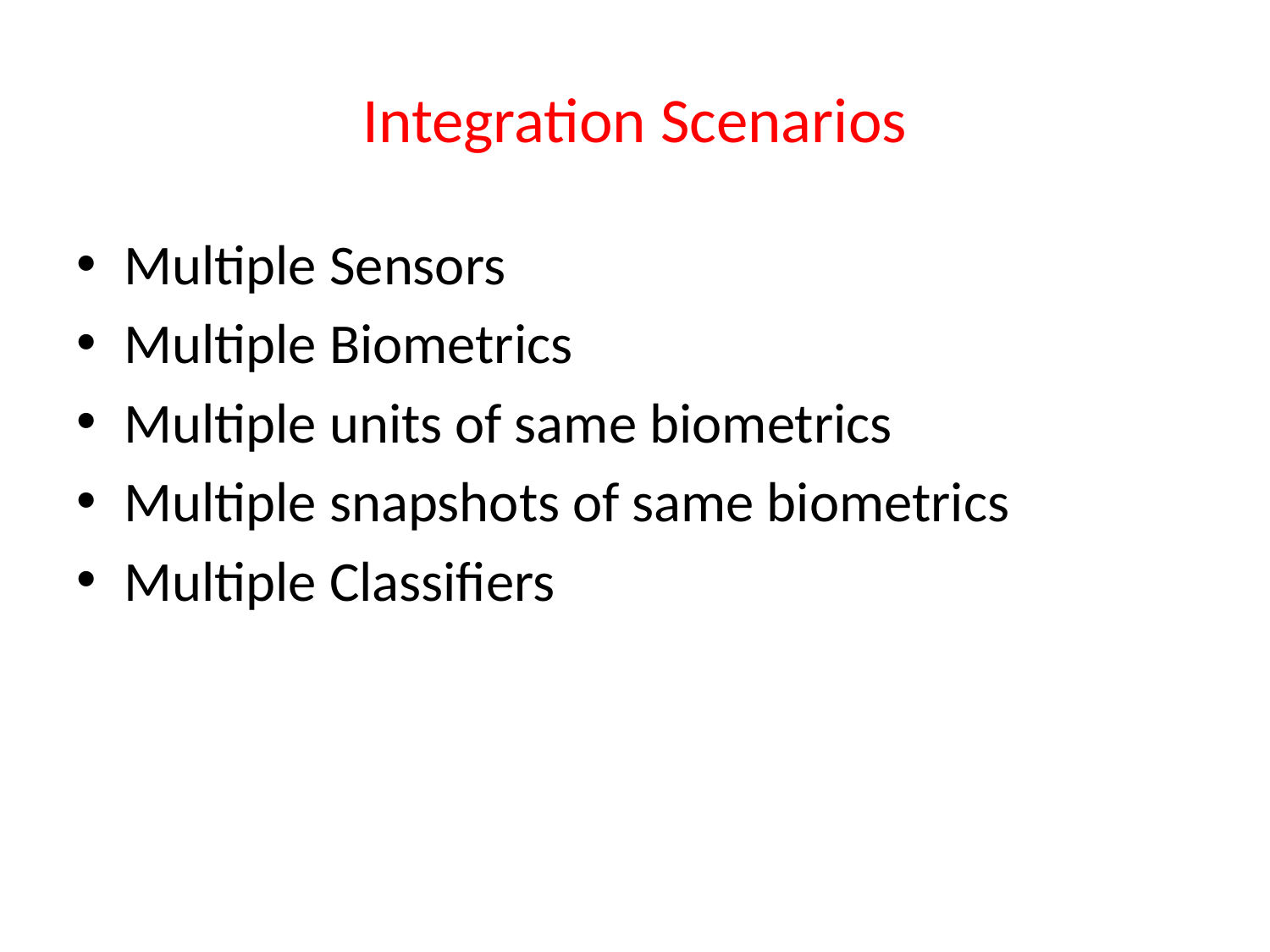

# Integration Scenarios
Multiple Sensors
Multiple Biometrics
Multiple units of same biometrics
Multiple snapshots of same biometrics
Multiple Classifiers